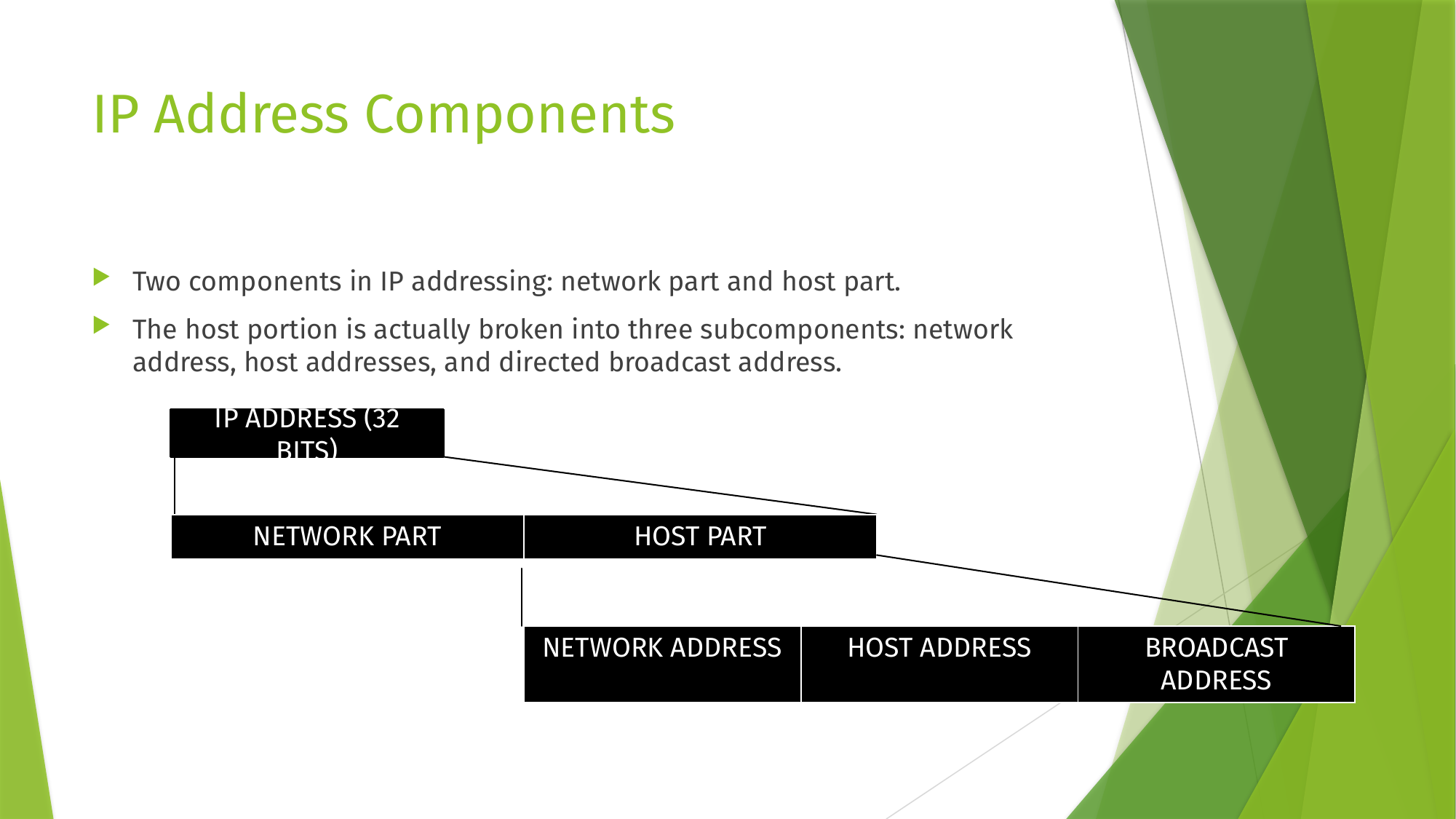

# IP Address Components
Two components in IP addressing: network part and host part.
The host portion is actually broken into three subcomponents: network address, host addresses, and directed broadcast address.
IP ADDRESS (32 BITS)
| NETWORK PART | HOST PART |
| --- | --- |
| NETWORK ADDRESS | HOST ADDRESS | BROADCAST ADDRESS |
| --- | --- | --- |